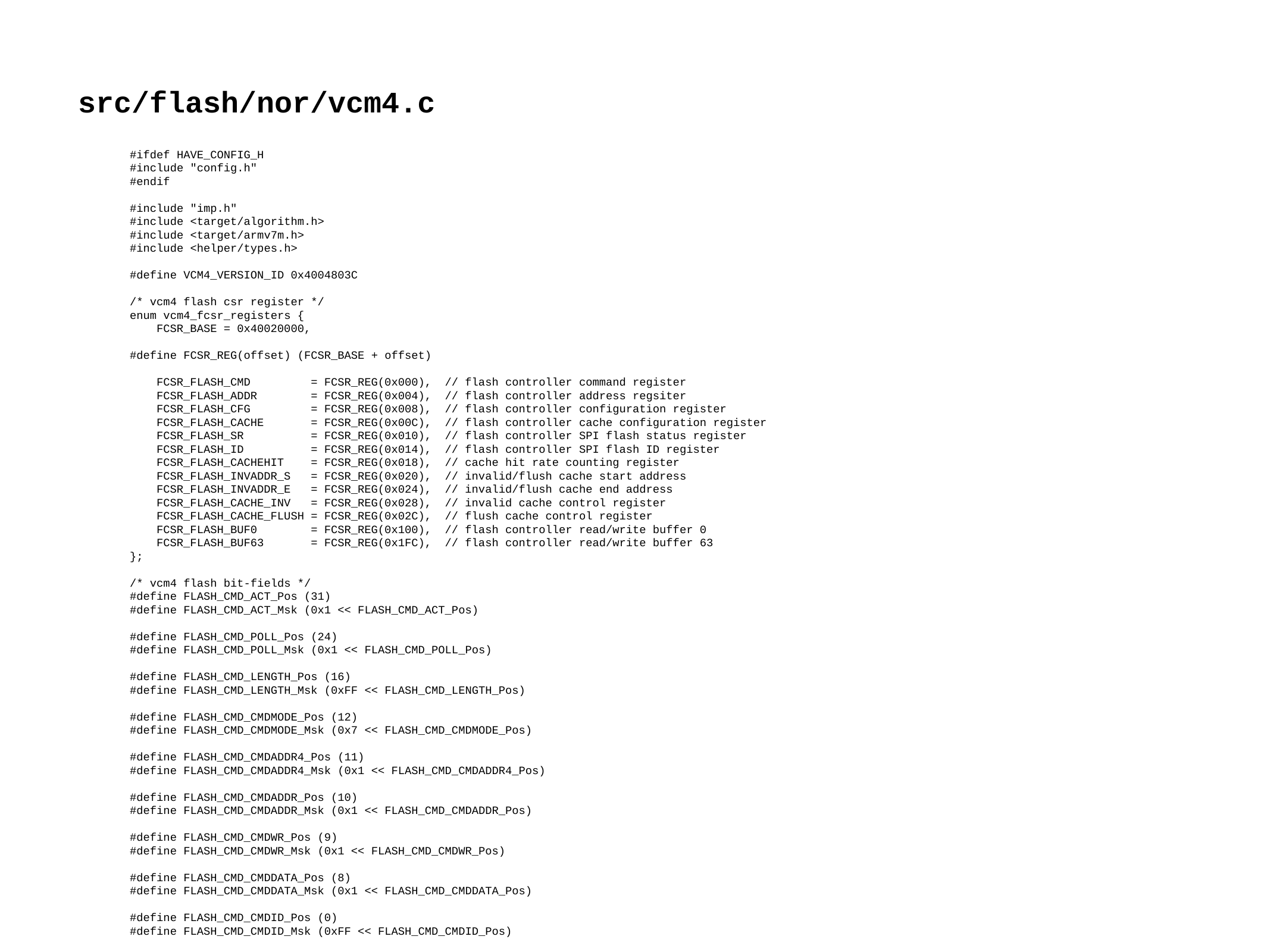

src/flash/nor/vcm4.c
#ifdef HAVE_CONFIG_H
#include "config.h"
#endif

#include "imp.h"
#include <target/algorithm.h>
#include <target/armv7m.h>
#include <helper/types.h>

#define VCM4_VERSION_ID 0x4004803C

/* vcm4 flash csr register */
enum vcm4_fcsr_registers {
    FCSR_BASE = 0x40020000,

#define FCSR_REG(offset) (FCSR_BASE + offset)

    FCSR_FLASH_CMD         = FCSR_REG(0x000),  // flash controller command register
    FCSR_FLASH_ADDR        = FCSR_REG(0x004),  // flash controller address regsiter
    FCSR_FLASH_CFG         = FCSR_REG(0x008),  // flash controller configuration register
    FCSR_FLASH_CACHE       = FCSR_REG(0x00C),  // flash controller cache configuration register
    FCSR_FLASH_SR          = FCSR_REG(0x010),  // flash controller SPI flash status register
    FCSR_FLASH_ID          = FCSR_REG(0x014),  // flash controller SPI flash ID register
    FCSR_FLASH_CACHEHIT    = FCSR_REG(0x018),  // cache hit rate counting register
    FCSR_FLASH_INVADDR_S   = FCSR_REG(0x020),  // invalid/flush cache start address
    FCSR_FLASH_INVADDR_E   = FCSR_REG(0x024),  // invalid/flush cache end address
    FCSR_FLASH_CACHE_INV   = FCSR_REG(0x028),  // invalid cache control register
    FCSR_FLASH_CACHE_FLUSH = FCSR_REG(0x02C),  // flush cache control register
    FCSR_FLASH_BUF0        = FCSR_REG(0x100),  // flash controller read/write buffer 0
    FCSR_FLASH_BUF63       = FCSR_REG(0x1FC),  // flash controller read/write buffer 63
};

/* vcm4 flash bit-fields */
#define FLASH_CMD_ACT_Pos (31)
#define FLASH_CMD_ACT_Msk (0x1 << FLASH_CMD_ACT_Pos)

#define FLASH_CMD_POLL_Pos (24)
#define FLASH_CMD_POLL_Msk (0x1 << FLASH_CMD_POLL_Pos)

#define FLASH_CMD_LENGTH_Pos (16)
#define FLASH_CMD_LENGTH_Msk (0xFF << FLASH_CMD_LENGTH_Pos)

#define FLASH_CMD_CMDMODE_Pos (12)
#define FLASH_CMD_CMDMODE_Msk (0x7 << FLASH_CMD_CMDMODE_Pos)

#define FLASH_CMD_CMDADDR4_Pos (11)
#define FLASH_CMD_CMDADDR4_Msk (0x1 << FLASH_CMD_CMDADDR4_Pos)

#define FLASH_CMD_CMDADDR_Pos (10)
#define FLASH_CMD_CMDADDR_Msk (0x1 << FLASH_CMD_CMDADDR_Pos)

#define FLASH_CMD_CMDWR_Pos (9)
#define FLASH_CMD_CMDWR_Msk (0x1 << FLASH_CMD_CMDWR_Pos)

#define FLASH_CMD_CMDDATA_Pos (8)
#define FLASH_CMD_CMDDATA_Msk (0x1 << FLASH_CMD_CMDDATA_Pos)

#define FLASH_CMD_CMDID_Pos (0)
#define FLASH_CMD_CMDID_Msk (0xFF << FLASH_CMD_CMDID_Pos)